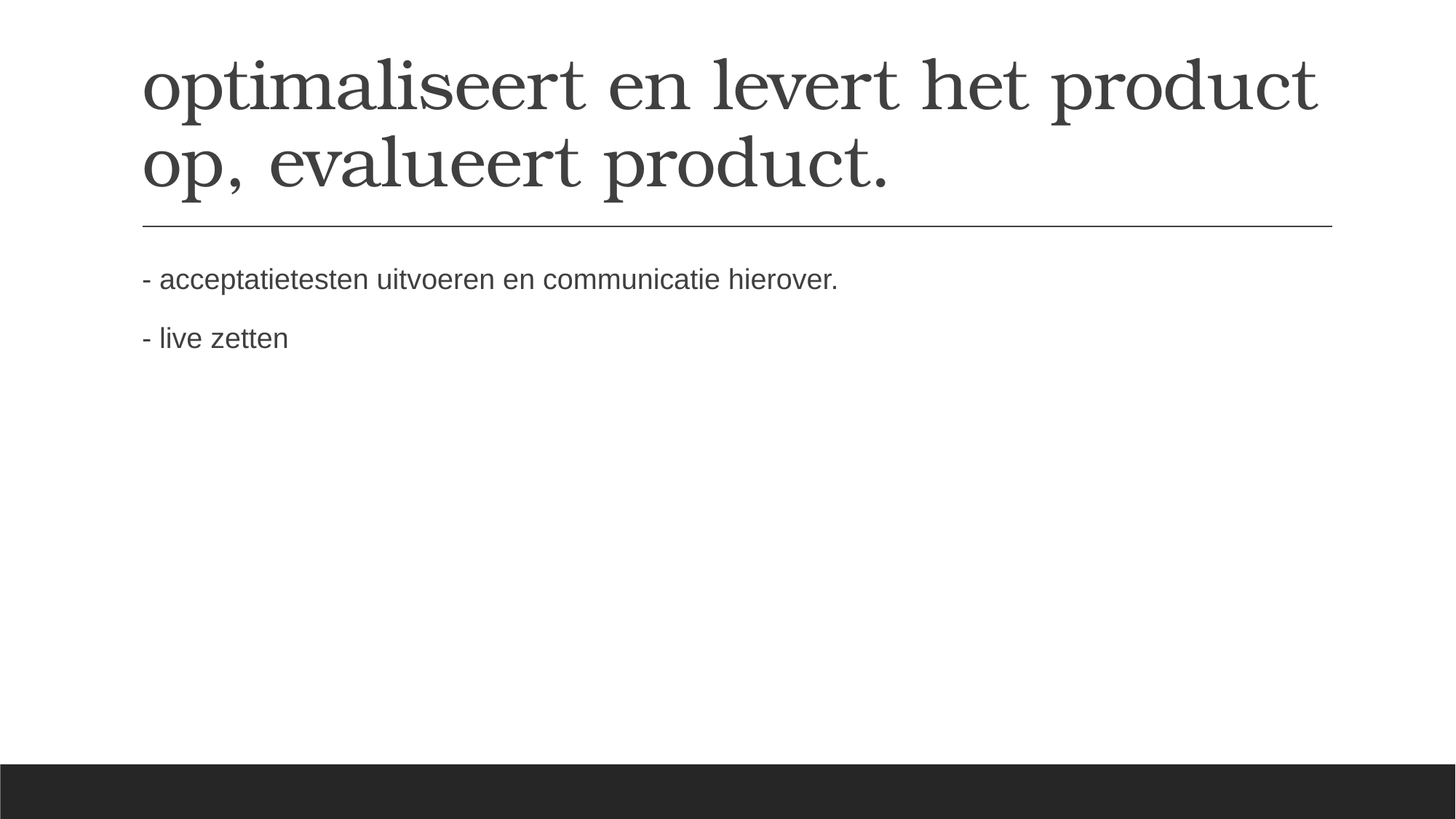

# optimaliseert en levert het product op, evalueert product.
- acceptatietesten uitvoeren en communicatie hierover.
- live zetten